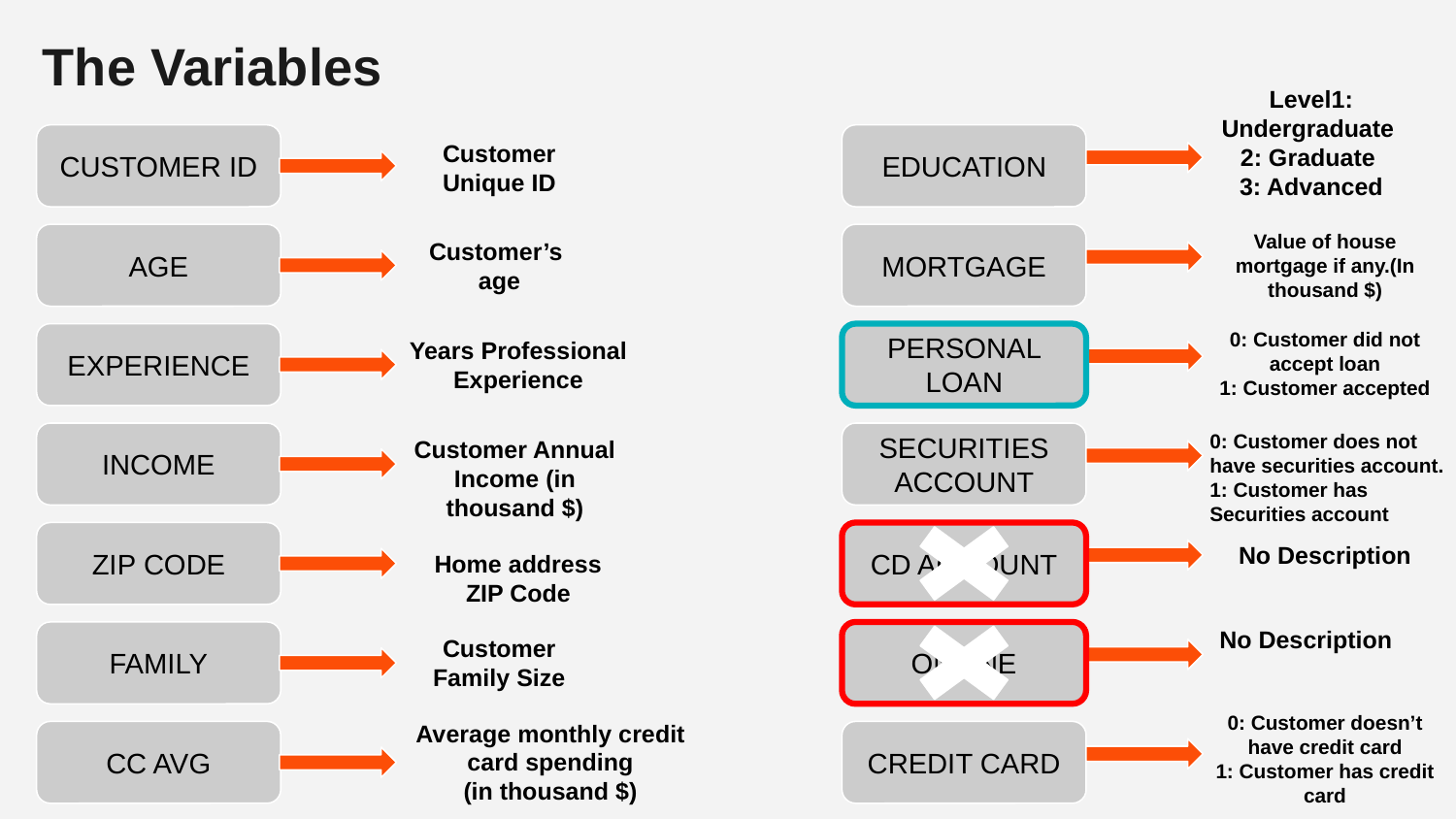

The Variables
Level1: Undergraduate
2: Graduate
3: Advanced
Customer Unique ID
CUSTOMER ID
EDUCATION

Value of house mortgage if any.(In thousand $)
Customer’s
age
AGE
MORTGAGE

0: Customer did not accept loan
1: Customer accepted
Years Professional Experience
EXPERIENCE
PERSONAL LOAN

0: Customer does not have securities account. 1: Customer has Securities account
Customer Annual Income (in thousand $)
INCOME
SECURITIES ACCOUNT

ZIP CODE
CD ACCOUNT
No Description
Home address ZIP Code

No Description

Customer Family Size
FAMILY
ONLINE

0: Customer doesn’t have credit card
1: Customer has credit card
Average monthly credit card spending
(in thousand $)
CC AVG
CREDIT CARD